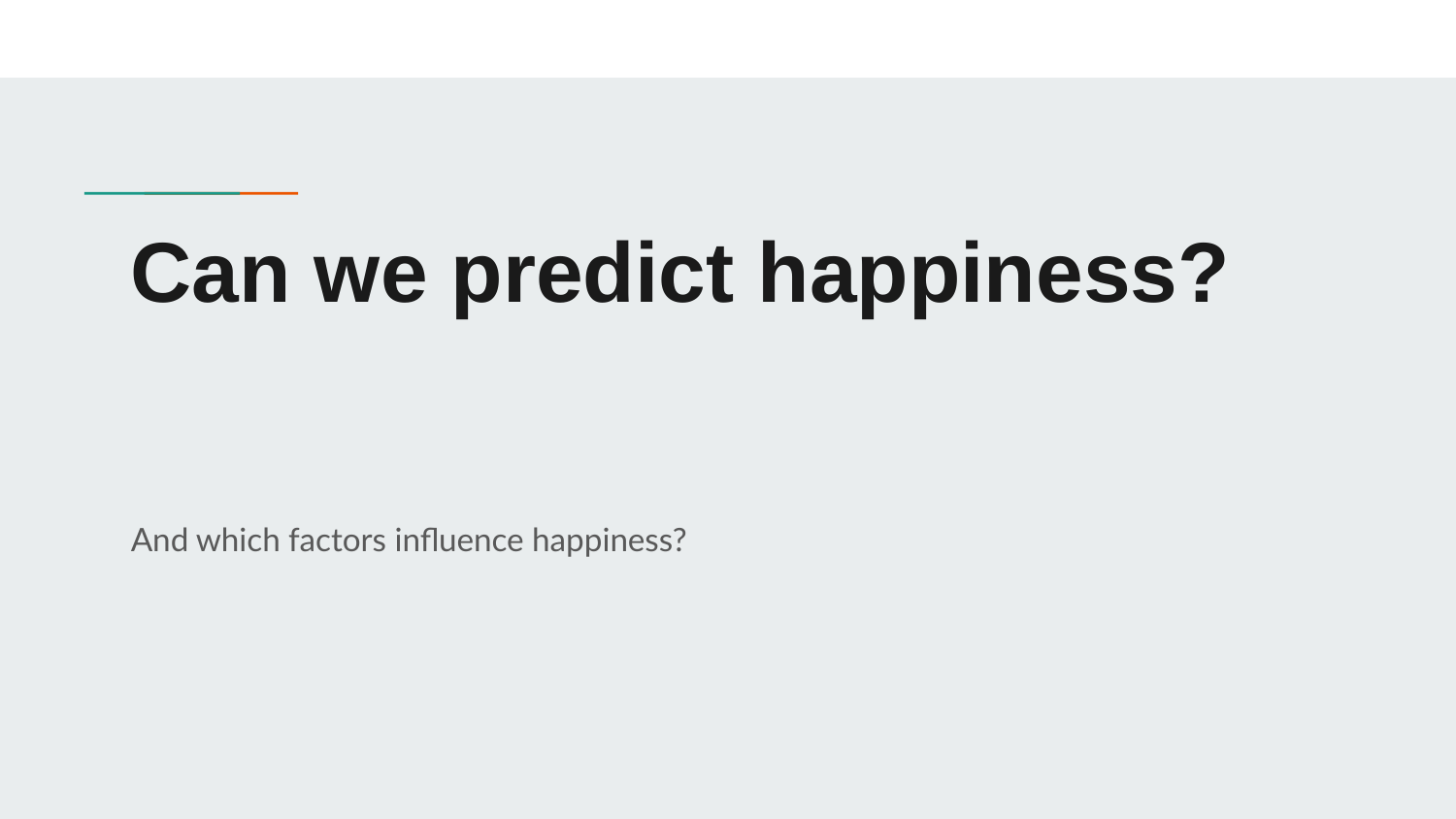

# Can we predict happiness?
And which factors influence happiness?